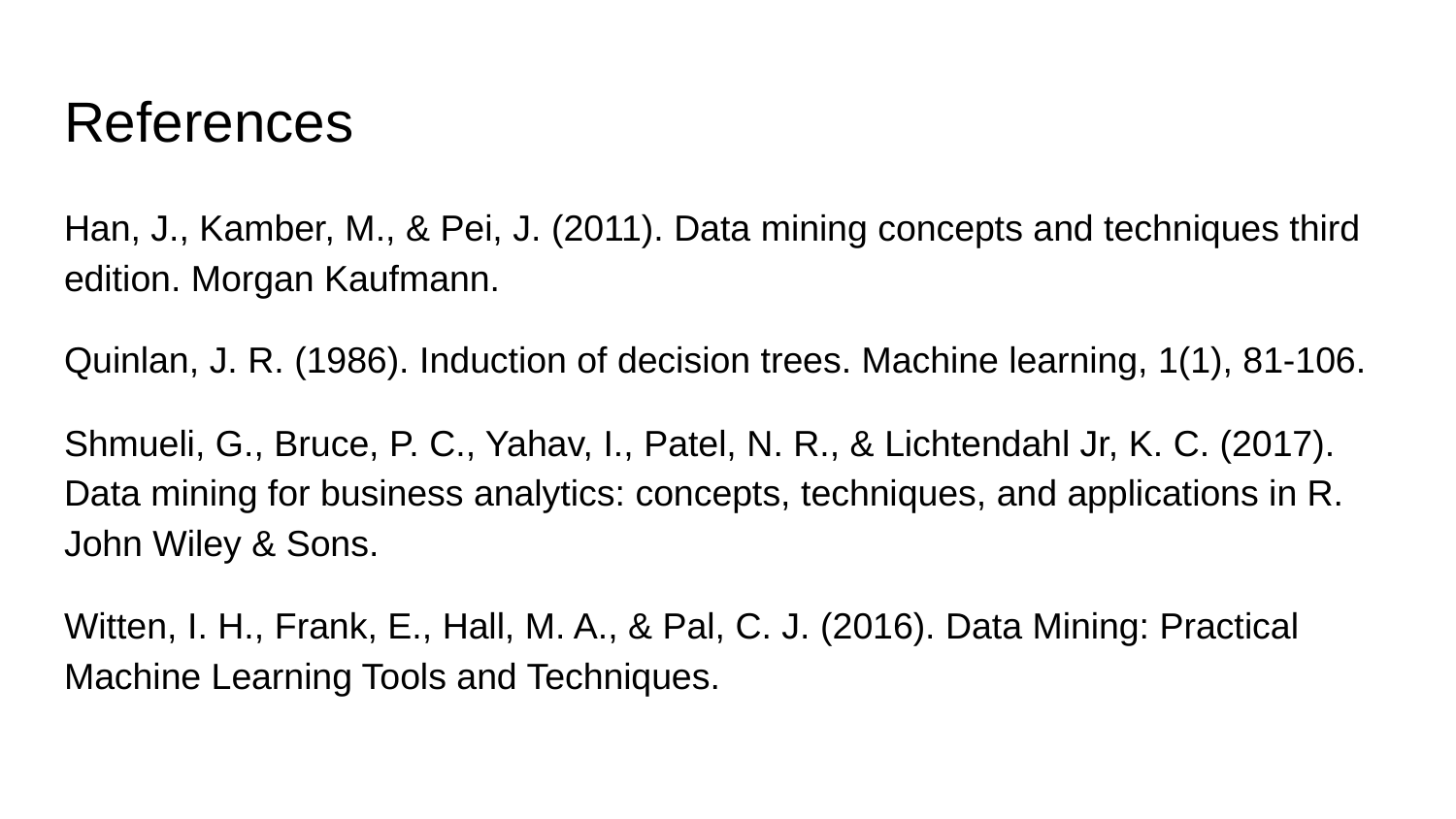

# References
Han, J., Kamber, M., & Pei, J. (2011). Data mining concepts and techniques third edition. Morgan Kaufmann.
Quinlan, J. R. (1986). Induction of decision trees. Machine learning, 1(1), 81-106.
Shmueli, G., Bruce, P. C., Yahav, I., Patel, N. R., & Lichtendahl Jr, K. C. (2017). Data mining for business analytics: concepts, techniques, and applications in R. John Wiley & Sons.
Witten, I. H., Frank, E., Hall, M. A., & Pal, C. J. (2016). Data Mining: Practical Machine Learning Tools and Techniques.